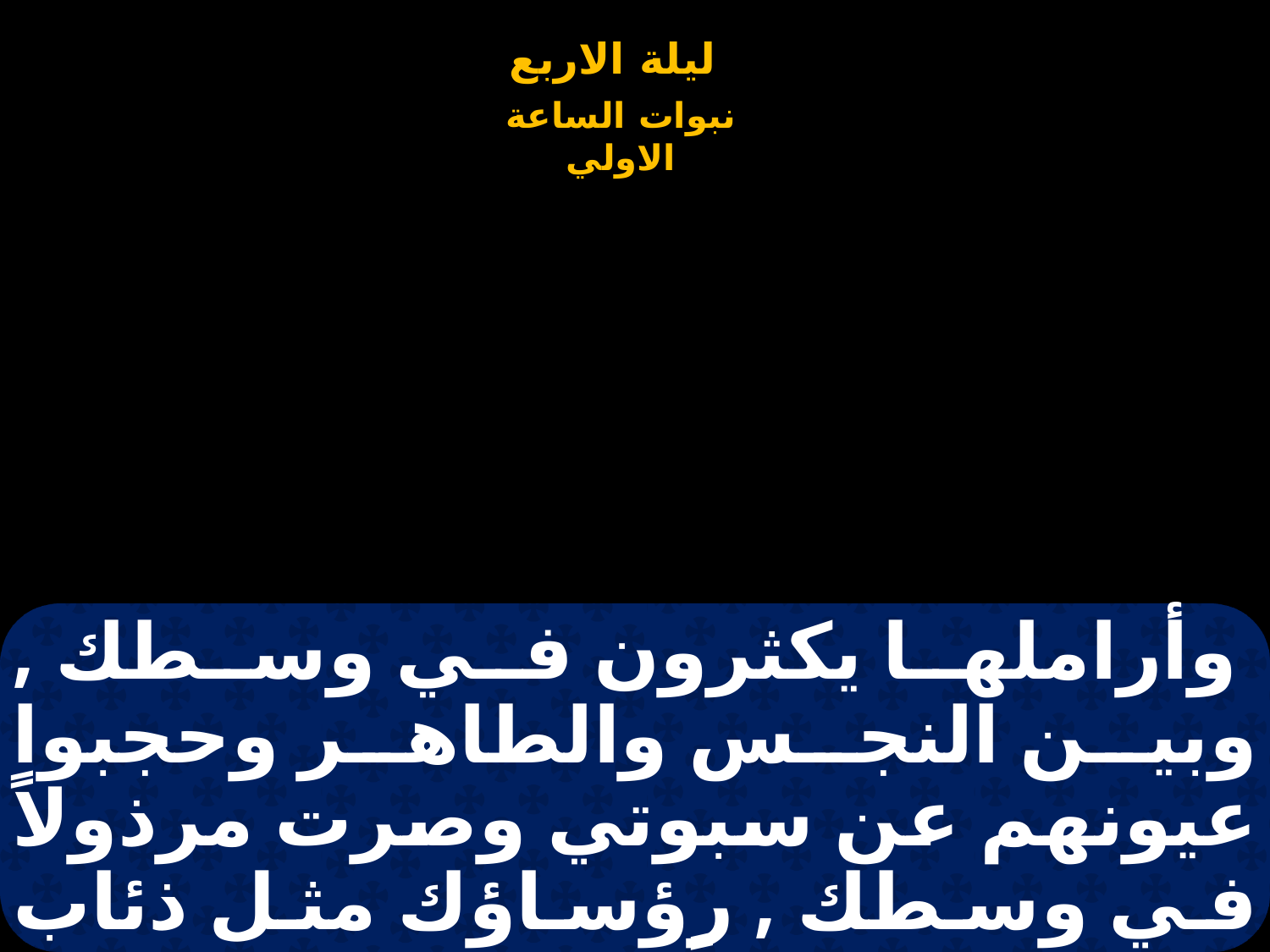

# وأراملها يكثرون في وسطك , وبين النجس والطاهر وحجبوا عيونهم عن سبوتي وصرت مرذولاً في وسطك , رؤساؤك مثل ذئاب يخطفون خطفاً ويسفكون